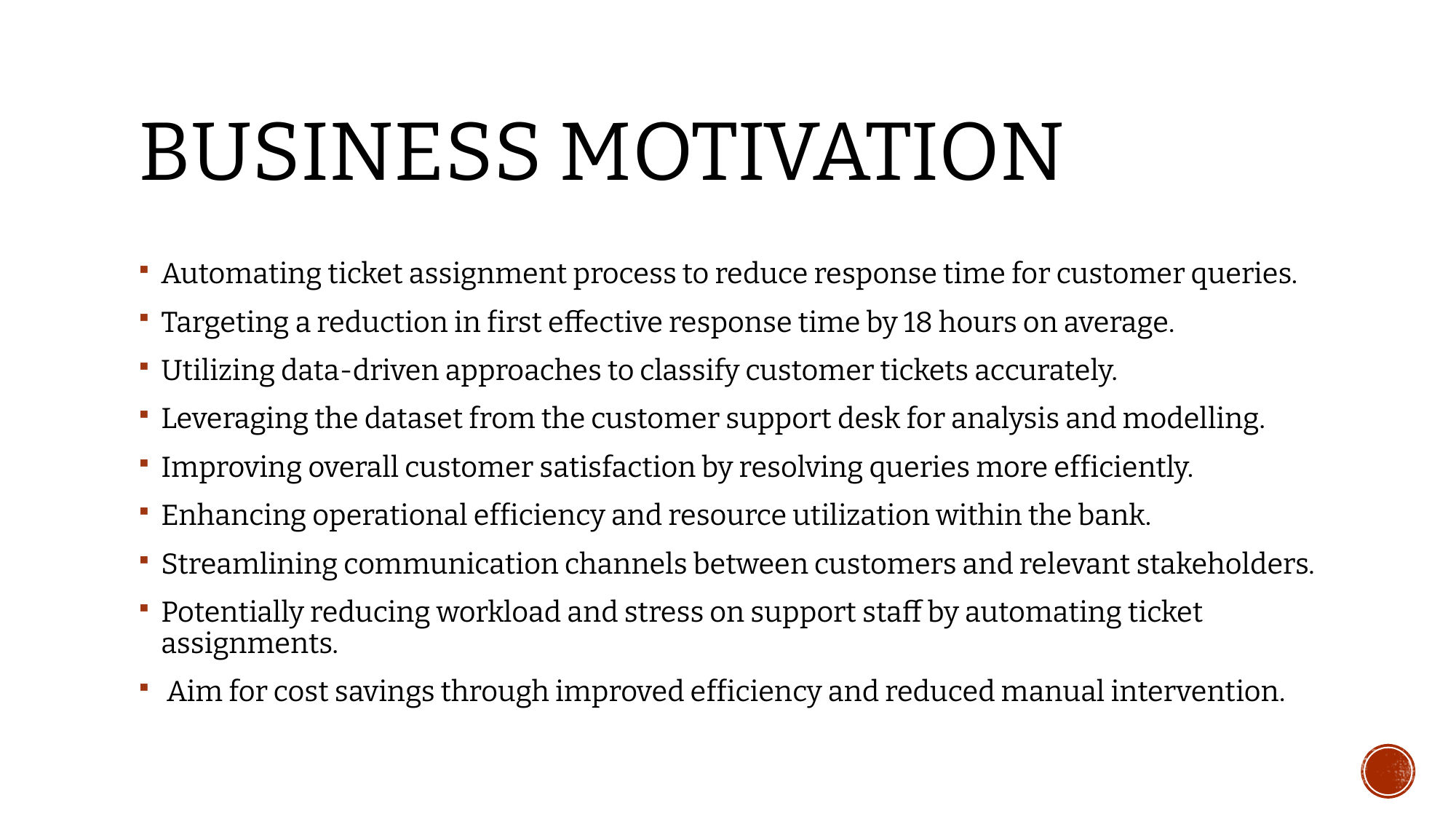

# Business Motivation
Automating ticket assignment process to reduce response time for customer queries.
Targeting a reduction in first effective response time by 18 hours on average.
Utilizing data-driven approaches to classify customer tickets accurately.
Leveraging the dataset from the customer support desk for analysis and modelling.
Improving overall customer satisfaction by resolving queries more efficiently.
Enhancing operational efficiency and resource utilization within the bank.
Streamlining communication channels between customers and relevant stakeholders.
Potentially reducing workload and stress on support staff by automating ticket assignments.
 Aim for cost savings through improved efficiency and reduced manual intervention.